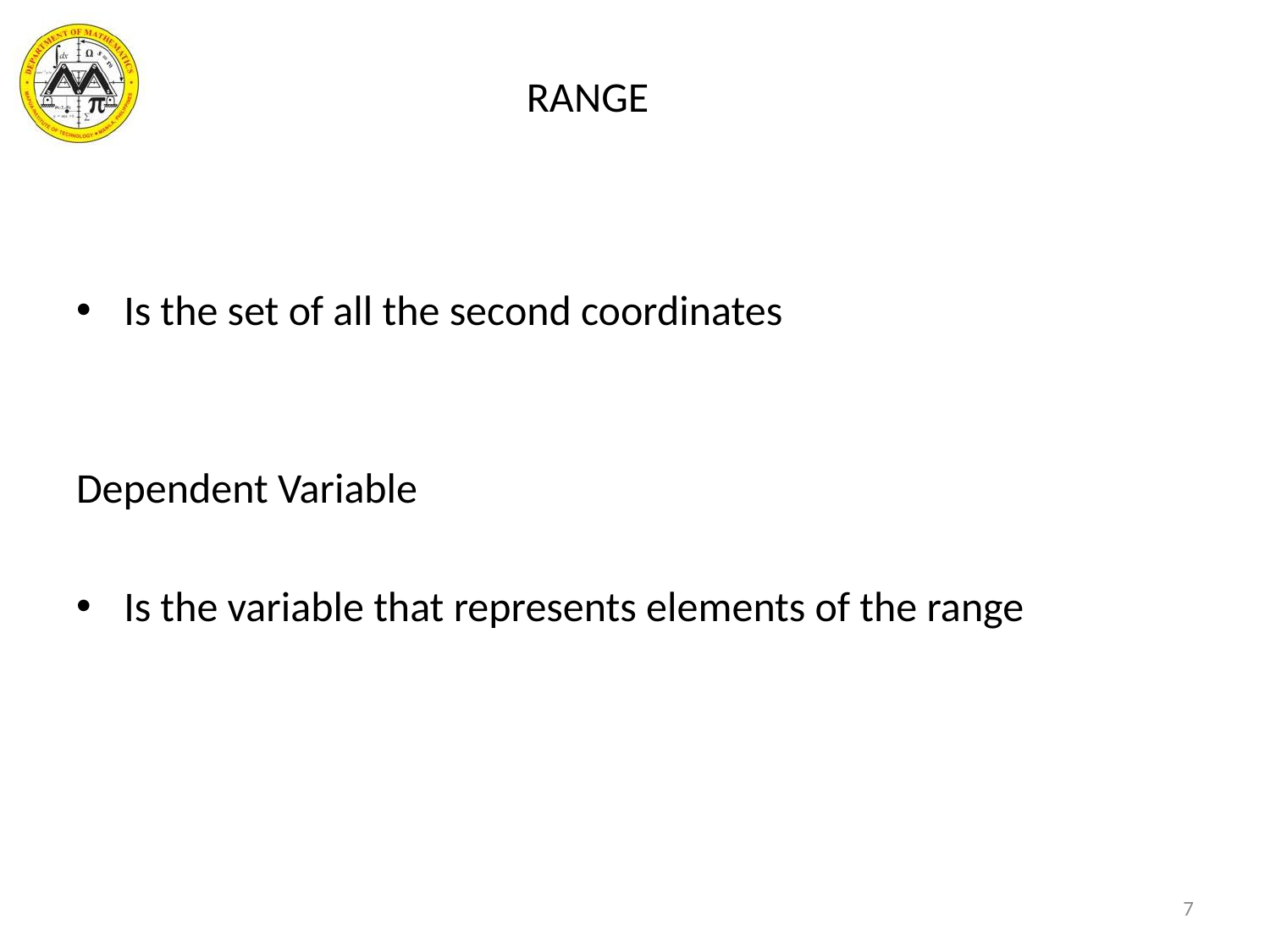

RANGE

Is the set of all the second coordinates

Dependent Variable

Is the variable that represents elements of the range

7